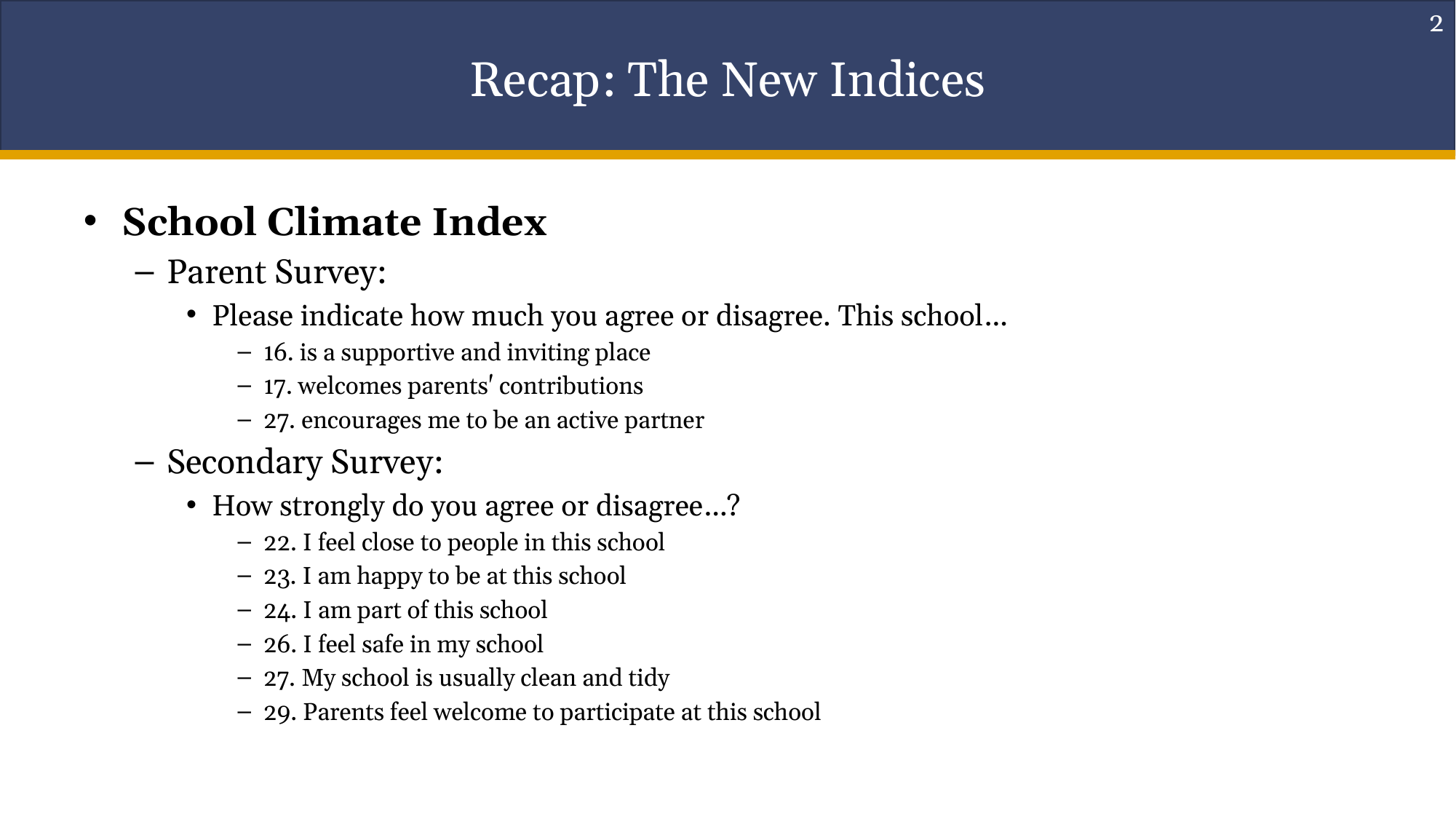

2
# Recap: The New Indices
School Climate Index
Parent Survey:
Please indicate how much you agree or disagree. This school…
16. is a supportive and inviting place
17. welcomes parents' contributions
27. encourages me to be an active partner
Secondary Survey:
How strongly do you agree or disagree…?
22. I feel close to people in this school
23. I am happy to be at this school
24. I am part of this school
26. I feel safe in my school
27. My school is usually clean and tidy
29. Parents feel welcome to participate at this school